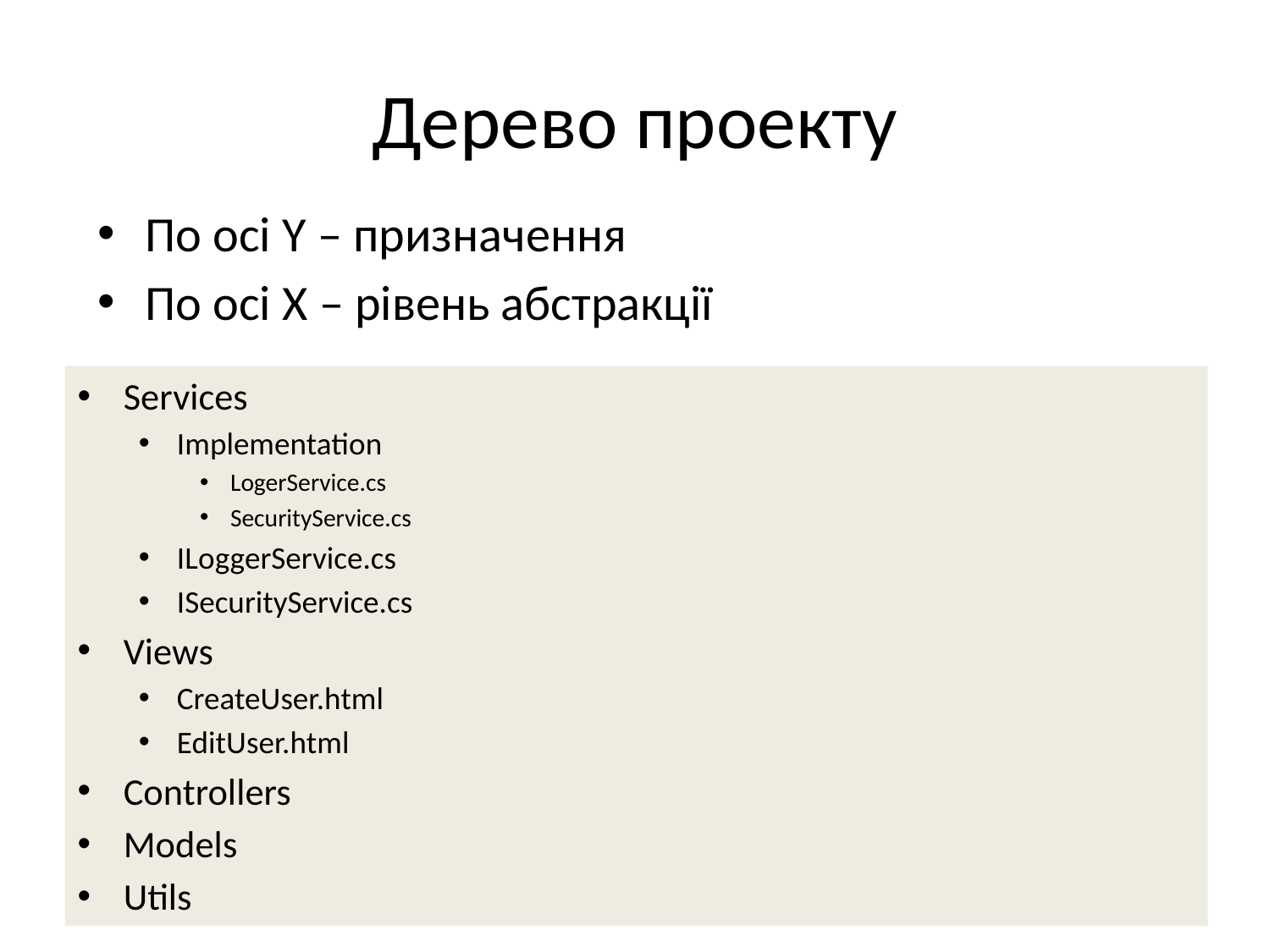

# Дерево проекту
По осі Y – призначення
По осі X – рівень абстракції
Services
Implementation
LogerService.cs
SecurityService.cs
ILoggerService.cs
ISecurityService.cs
Views
CreateUser.html
EditUser.html
Controllers
Models
Utils